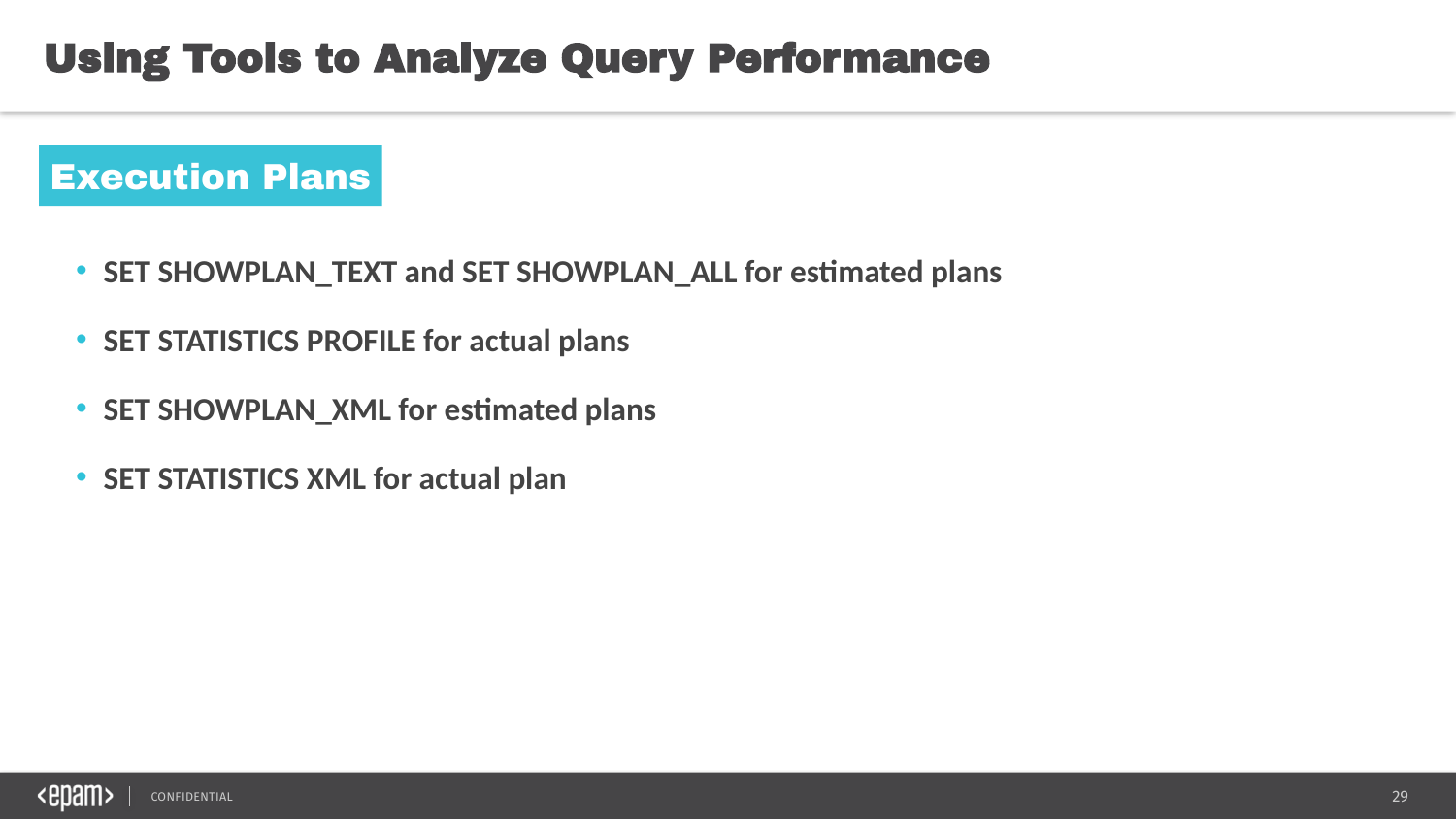

Using Tools to Analyze Query Performance
Execution Plans
SET SHOWPLAN_TEXT and SET SHOWPLAN_ALL for estimated plans
SET STATISTICS PROFILE for actual plans
SET SHOWPLAN_XML for estimated plans
SET STATISTICS XML for actual plan